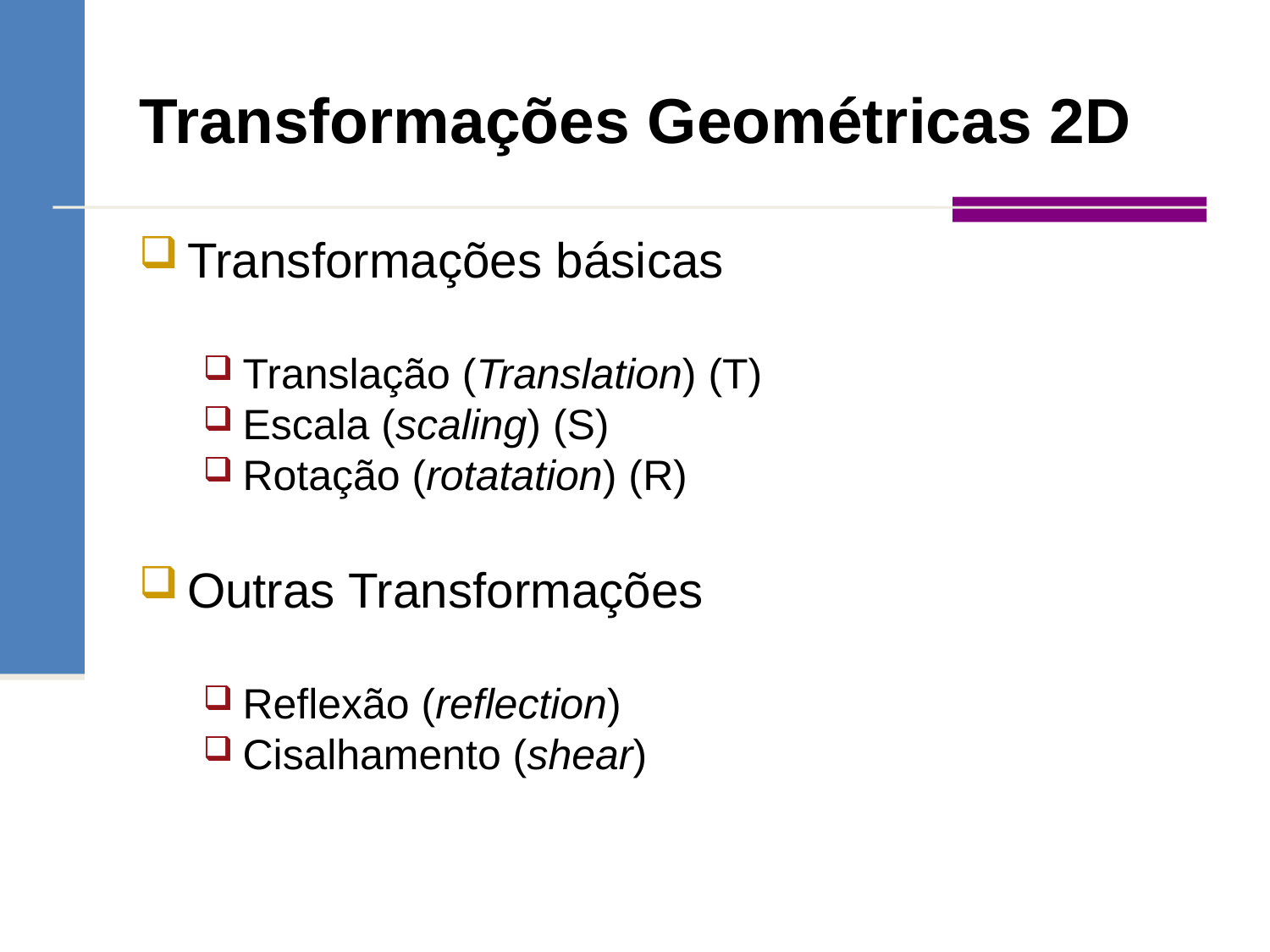

Transformações Geométricas 2D
Transformações básicas

Translação (Translation) (T)
Escala (scaling) (S)
Rotação (rotatation) (R)

Outras Transformações

Reflexão (reflection)
Cisalhamento (shear)